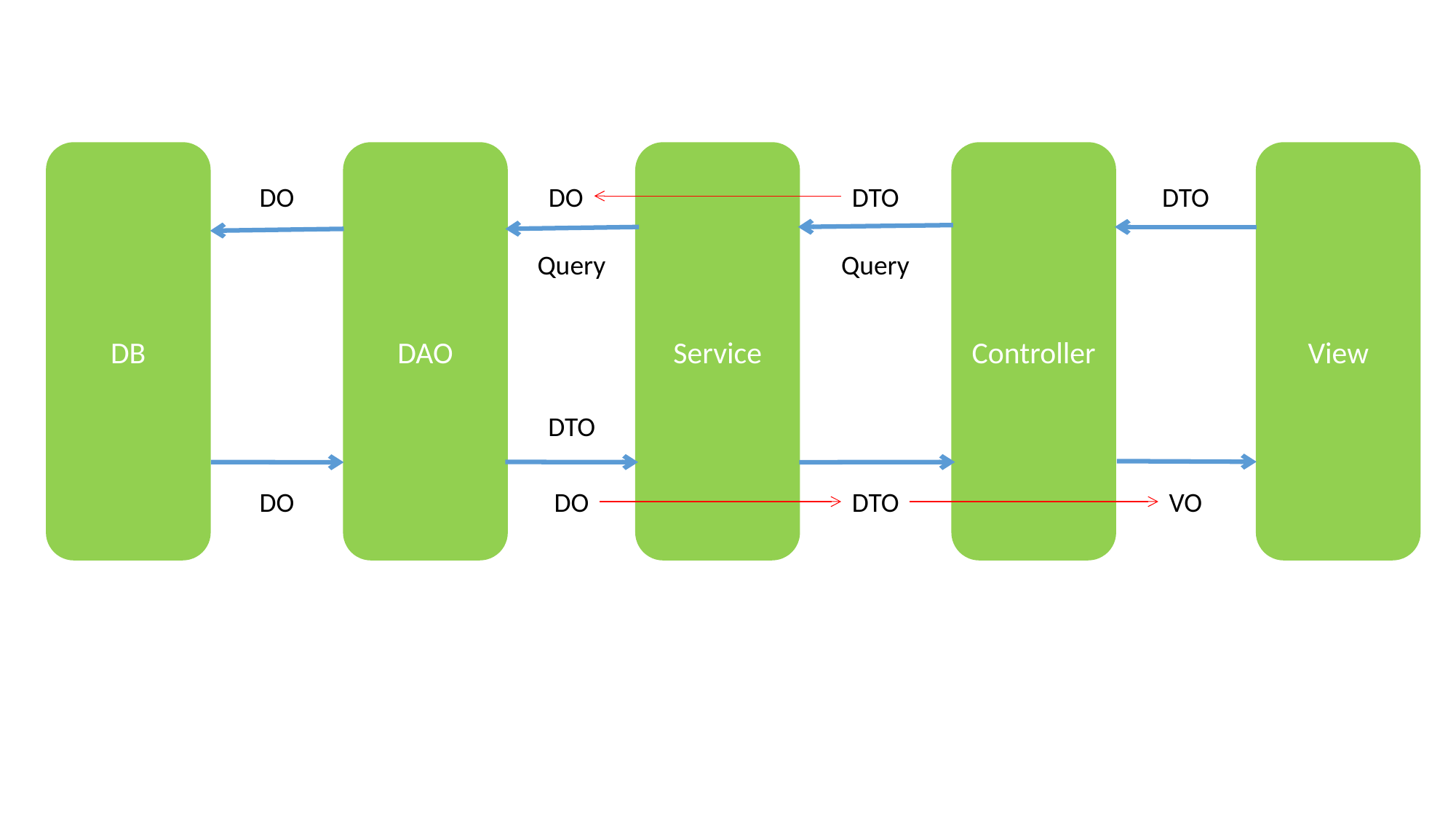

DB
DAO
Service
Controller
View
DO
DO
DTO
DTO
Query
Query
DTO
DO
DO
DTO
VO